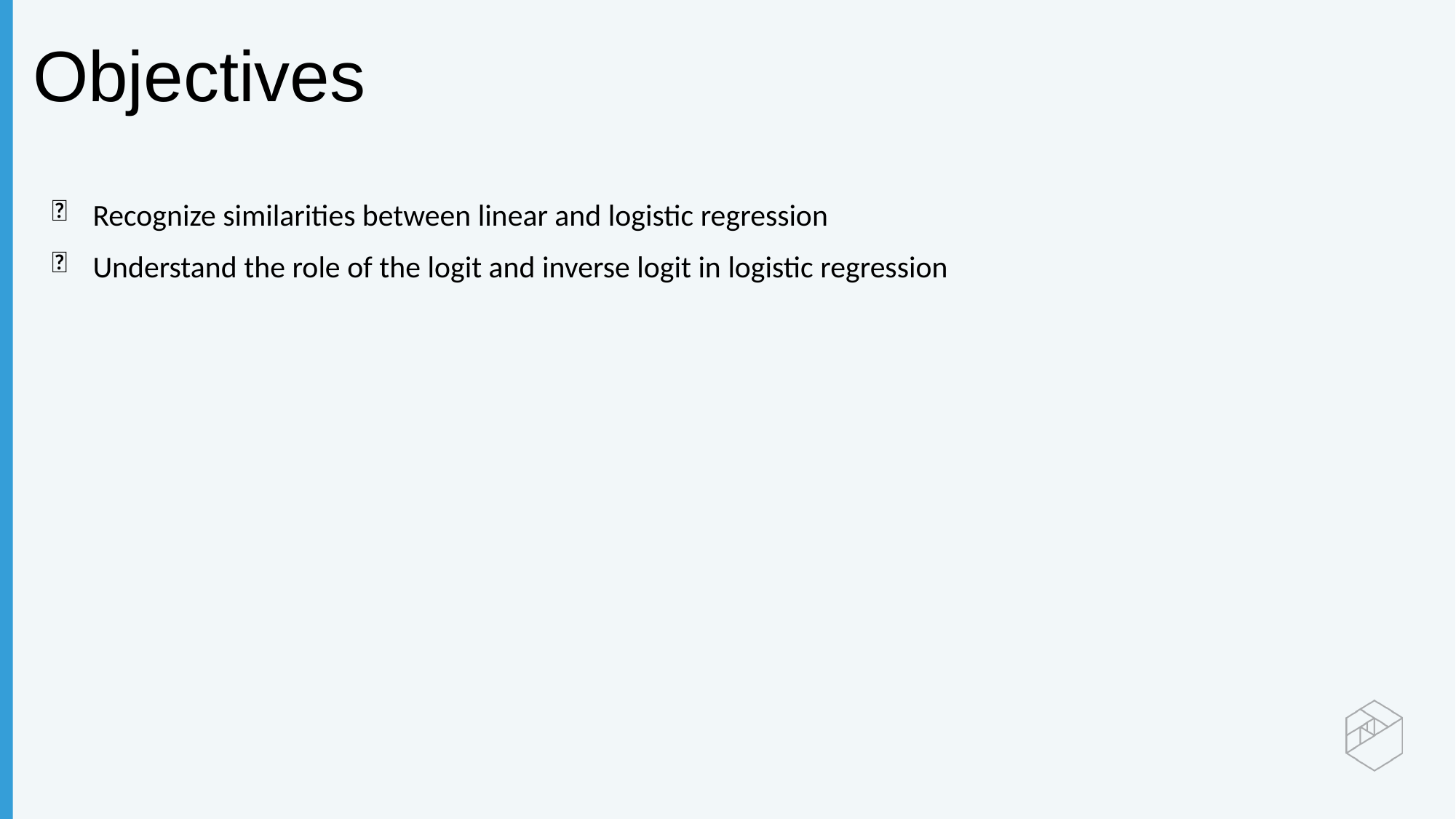

Objectives
Recognize similarities between linear and logistic regression
Understand the role of the logit and inverse logit in logistic regression